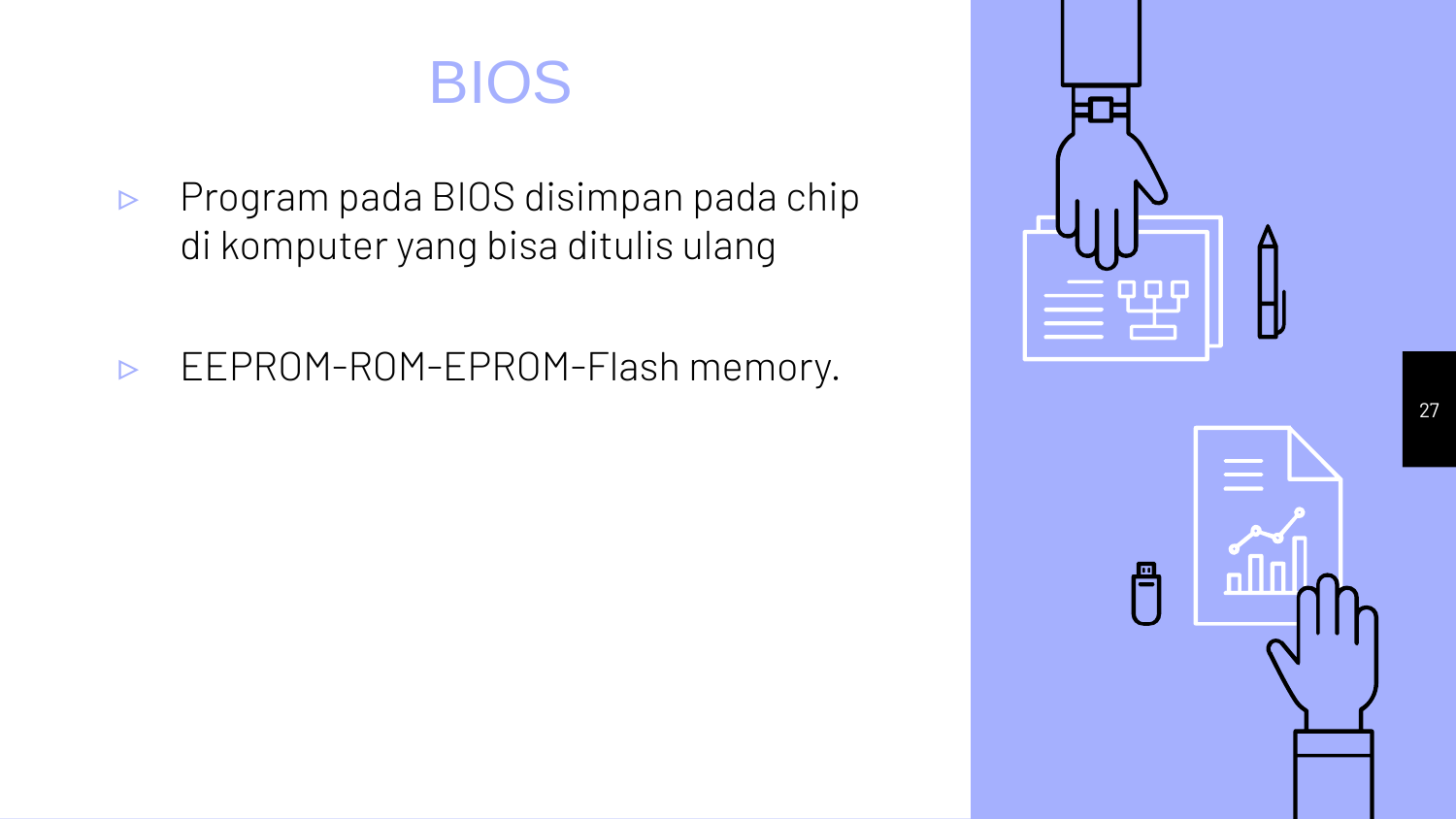

# BIOS
Program pada BIOS disimpan pada chip di komputer yang bisa ditulis ulang

EEPROM-ROM-EPROM-Flash memory.

27